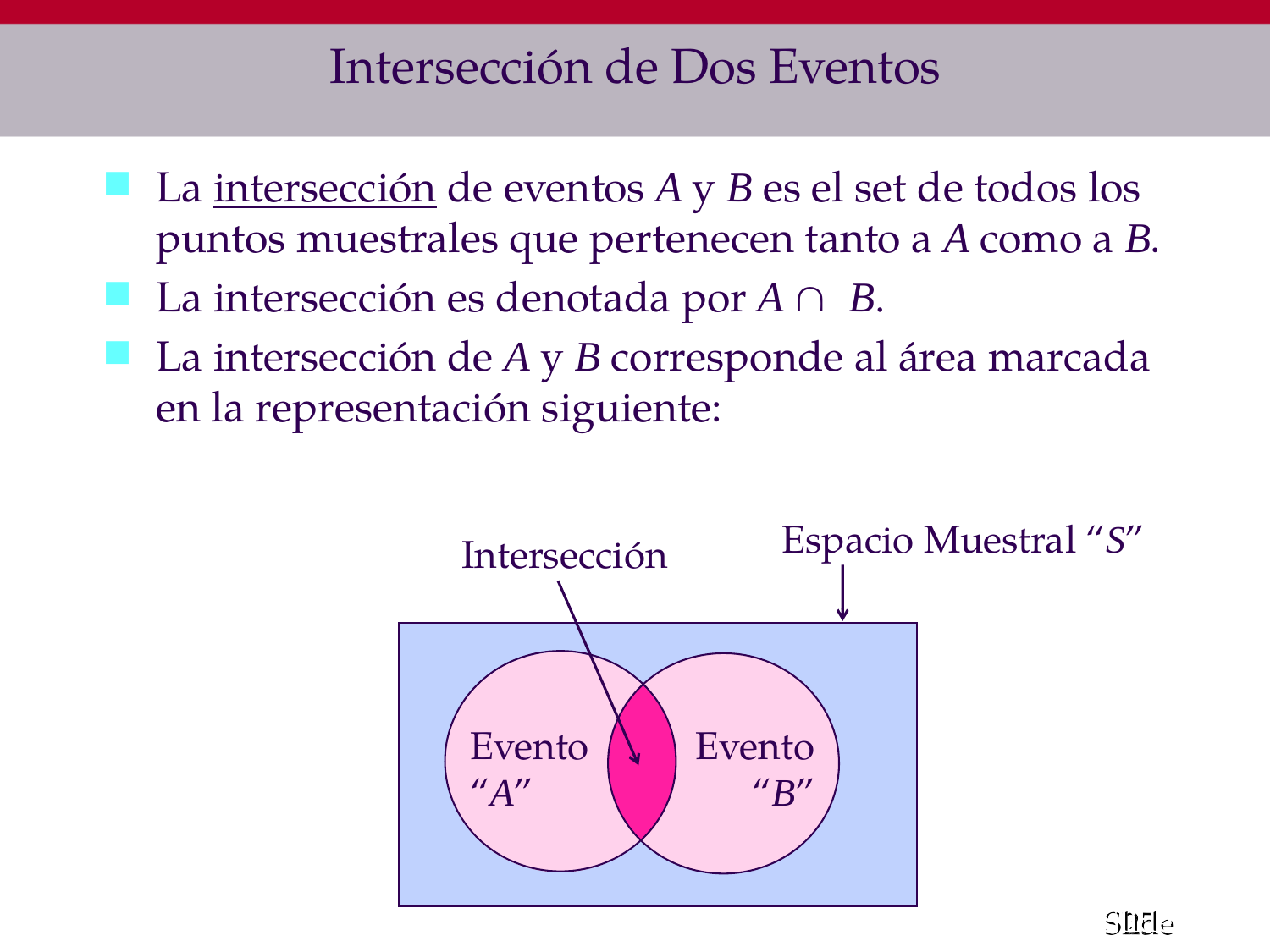

# Intersección de Dos Eventos
La intersección de eventos A y B es el set de todos los puntos muestrales que pertenecen tanto a A como a B.
La intersección es denotada por A ∩ B.
La intersección de A y B corresponde al área marcada en la representación siguiente:
Espacio Muestral “S”
Intersección

Evento
“B”
Evento
“A”